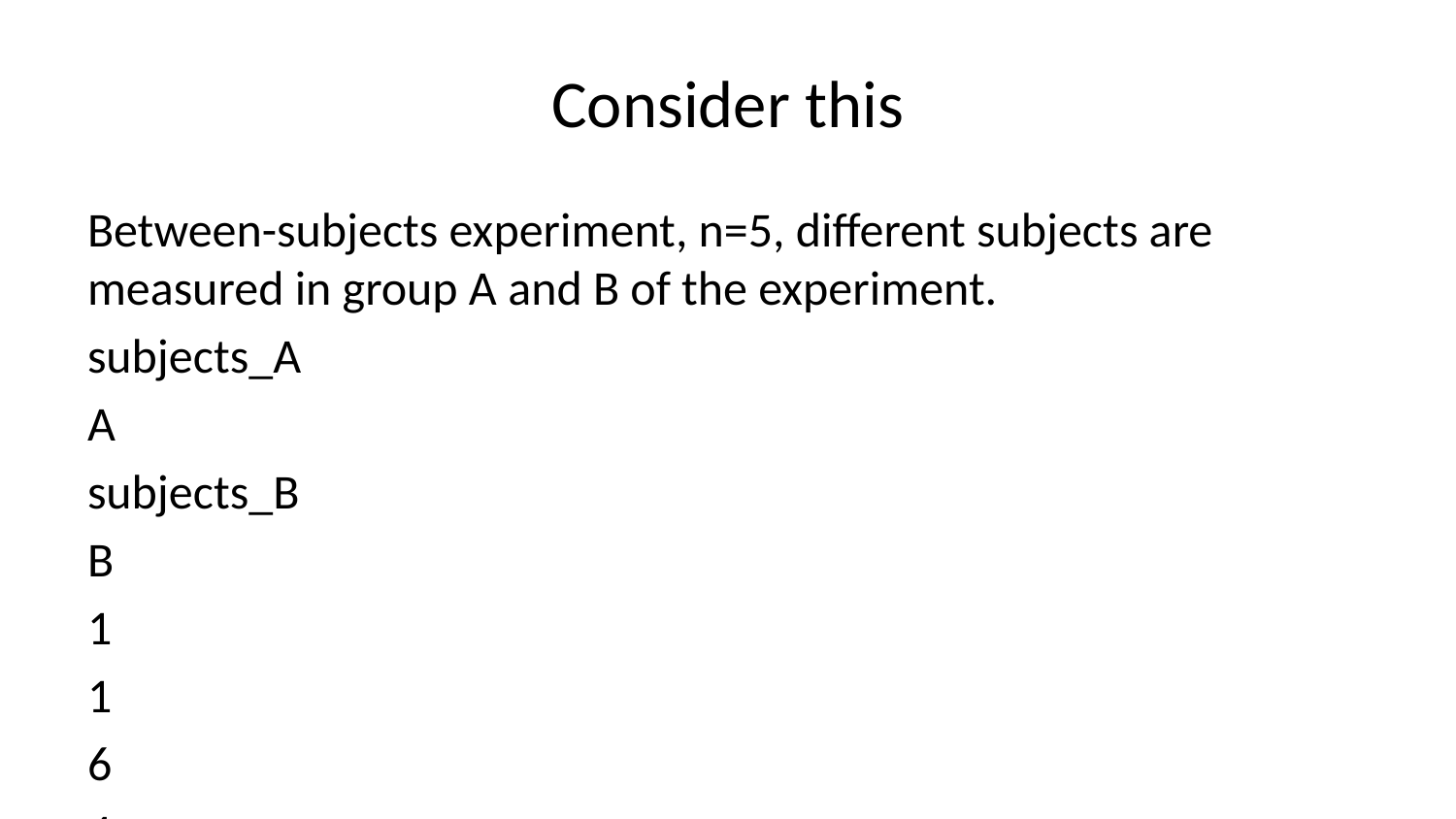

# Consider this
Between-subjects experiment, n=5, different subjects are measured in group A and B of the experiment.
subjects_A
A
subjects_B
B
1
1
6
4
2
4
7
8
3
3
8
7
4
6
9
9
5
5
10
10